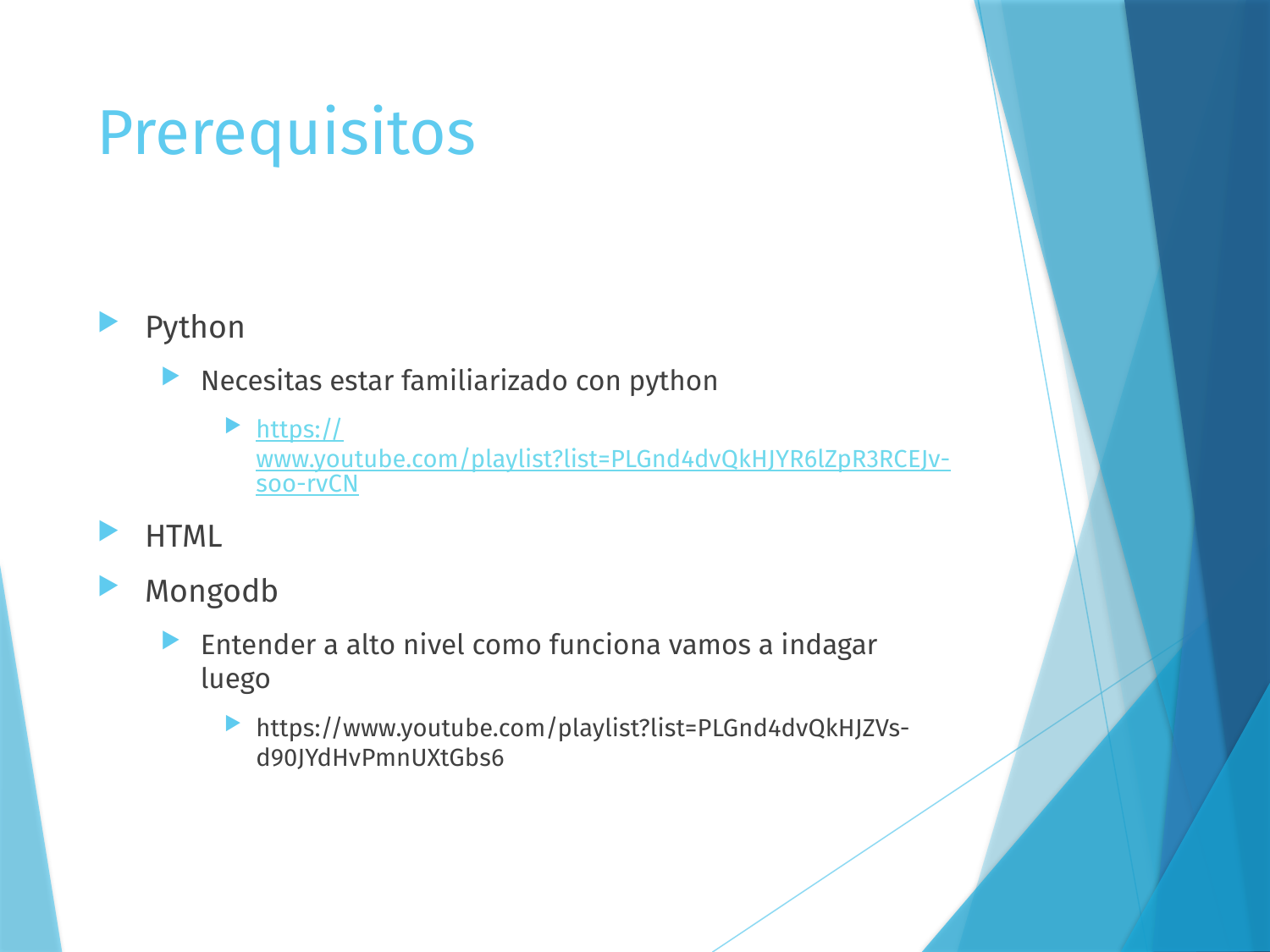

# Prerequisitos
Python
Necesitas estar familiarizado con python
https://www.youtube.com/playlist?list=PLGnd4dvQkHJYR6lZpR3RCEJv-soo-rvCN
HTML
Mongodb
Entender a alto nivel como funciona vamos a indagar luego
https://www.youtube.com/playlist?list=PLGnd4dvQkHJZVs-d90JYdHvPmnUXtGbs6